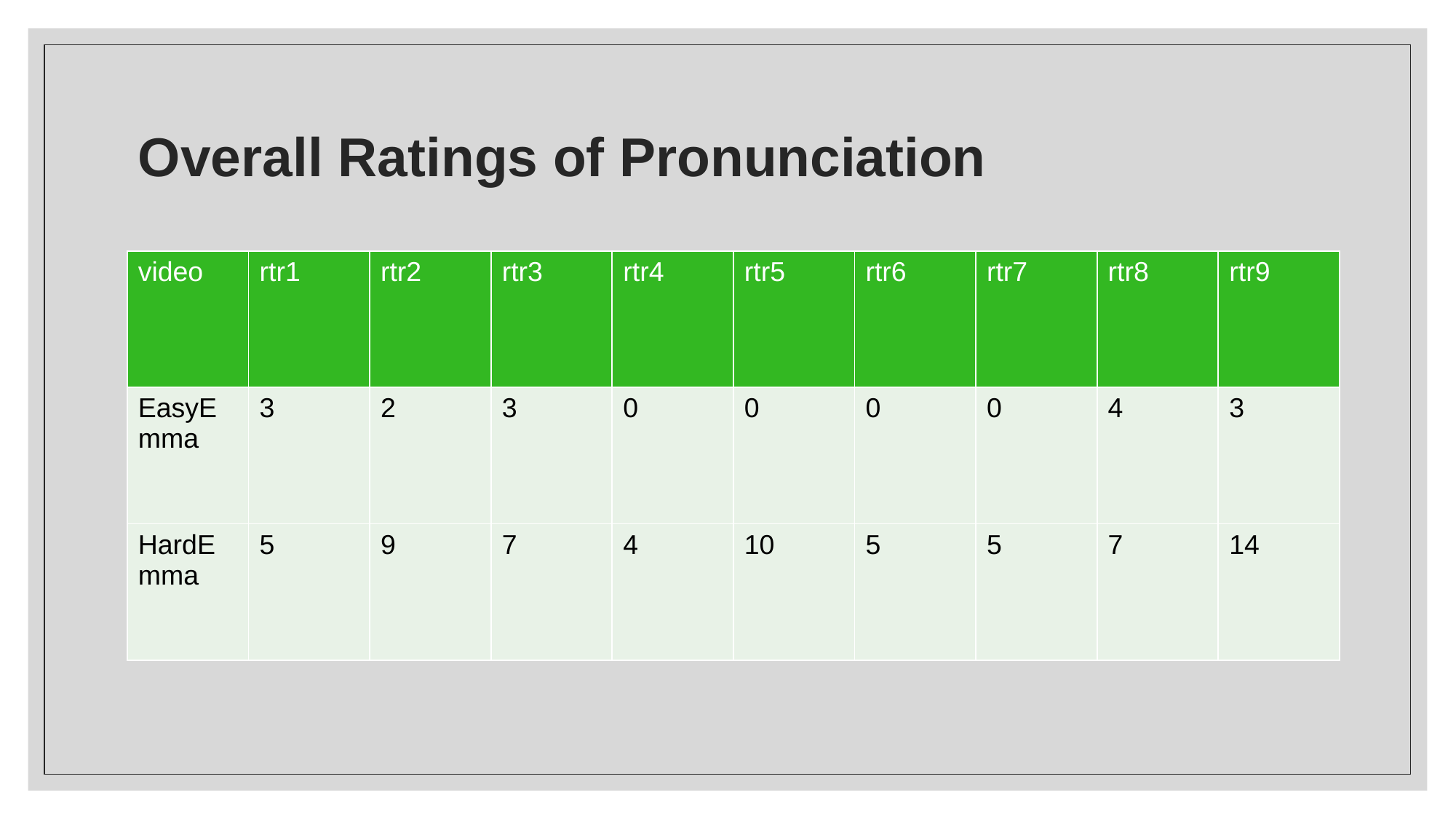

# Overall Ratings of Pronunciation
| video | rtr1 | rtr2 | rtr3 | rtr4 | rtr5 | rtr6 | rtr7 | rtr8 | rtr9 |
| --- | --- | --- | --- | --- | --- | --- | --- | --- | --- |
| EasyEmma | 3 | 2 | 3 | 0 | 0 | 0 | 0 | 4 | 3 |
| HardEmma | 5 | 9 | 7 | 4 | 10 | 5 | 5 | 7 | 14 |